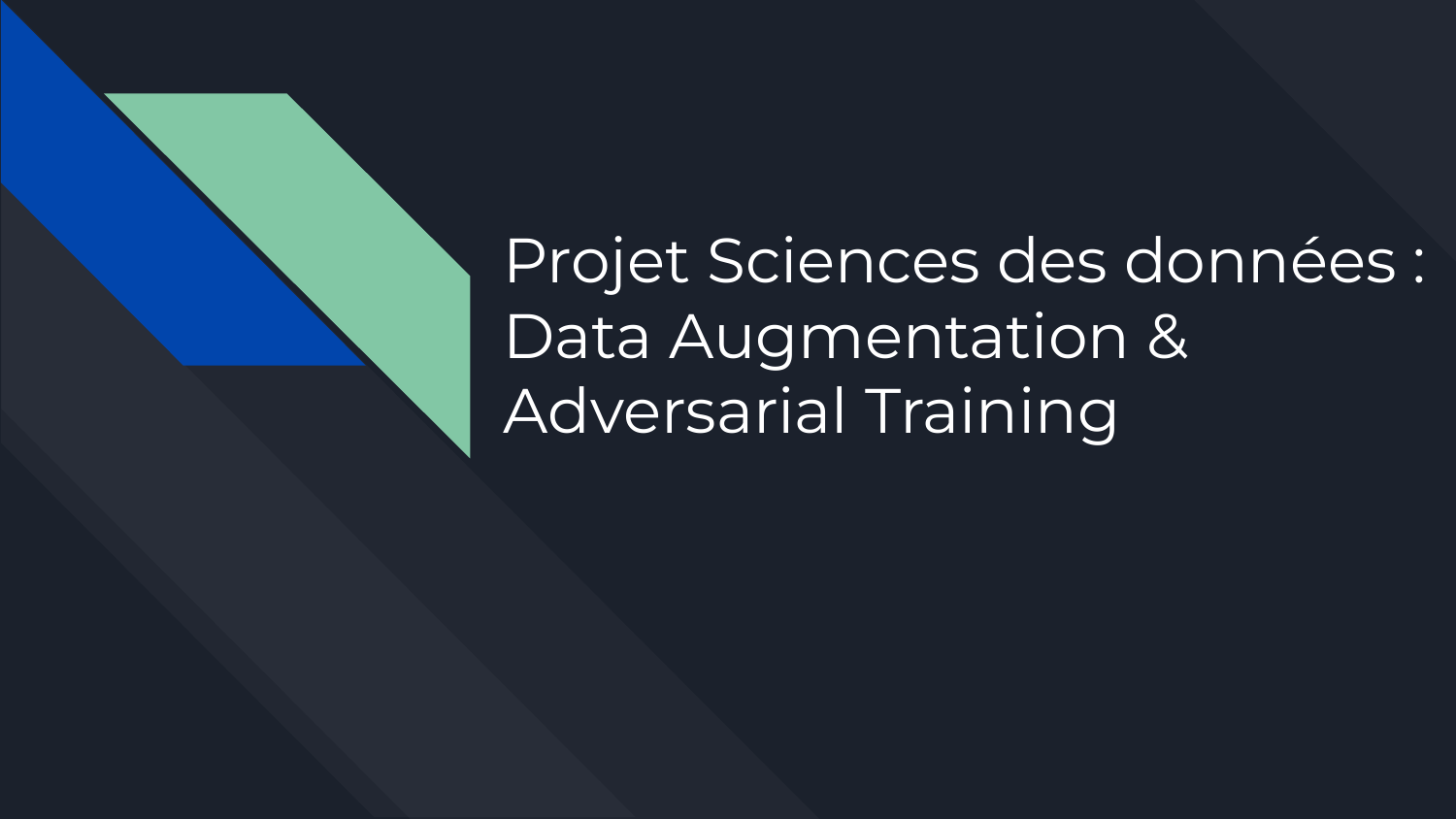

# Projet Sciences des données : Data Augmentation & Adversarial Training